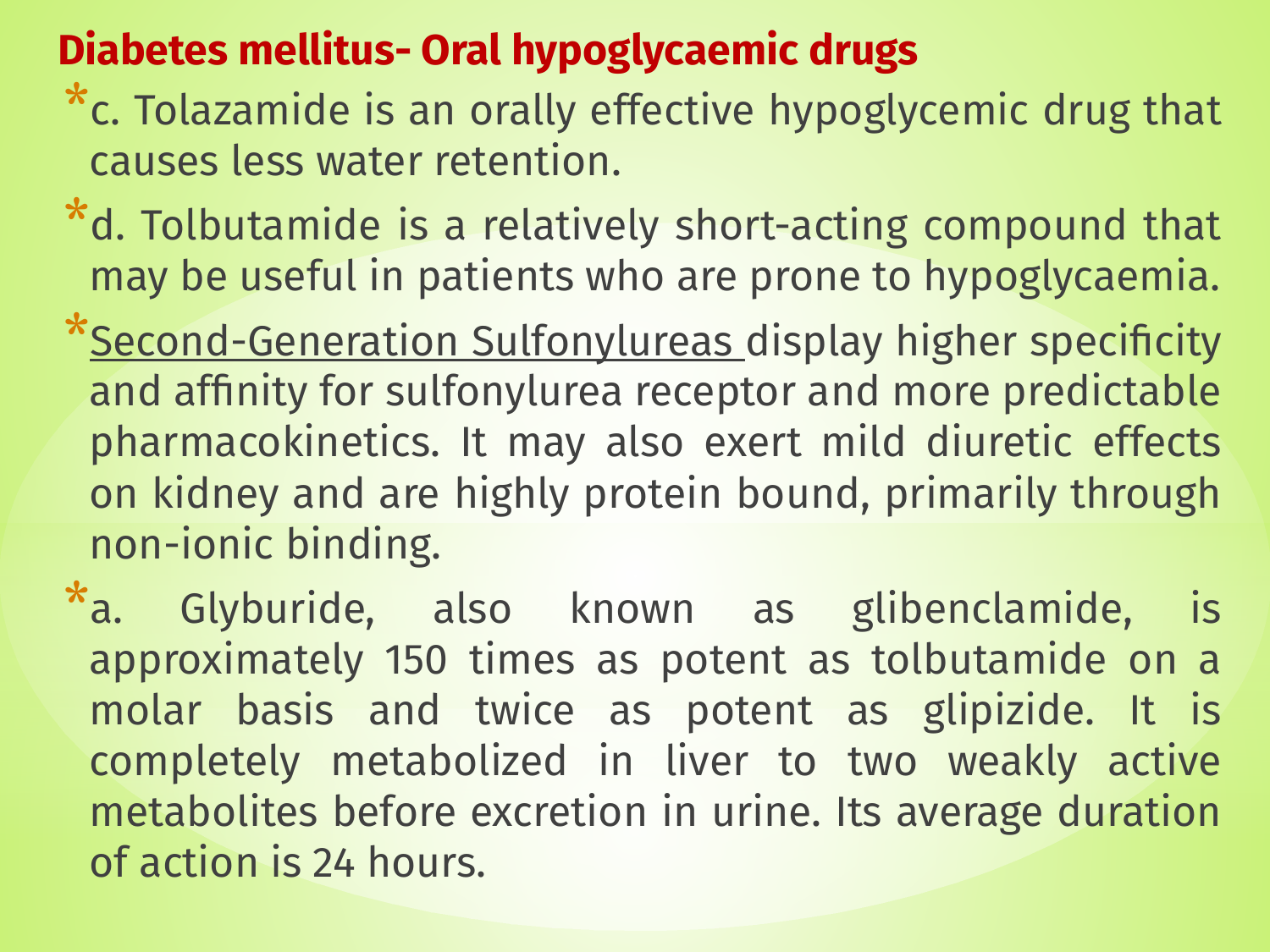

# Diabetes mellitus- Oral hypoglycaemic drugs
c. Tolazamide is an orally effective hypoglycemic drug that causes less water retention.
d. Tolbutamide is a relatively short-acting compound that may be useful in patients who are prone to hypoglycaemia.
Second-Generation Sulfonylureas display higher specificity and affinity for sulfonylurea receptor and more predictable pharmacokinetics. It may also exert mild diuretic effects on kidney and are highly protein bound, primarily through non-ionic binding.
a. Glyburide, also known as glibenclamide, is approximately 150 times as potent as tolbutamide on a molar basis and twice as potent as glipizide. It is completely metabolized in liver to two weakly active metabolites before excretion in urine. Its average duration of action is 24 hours.